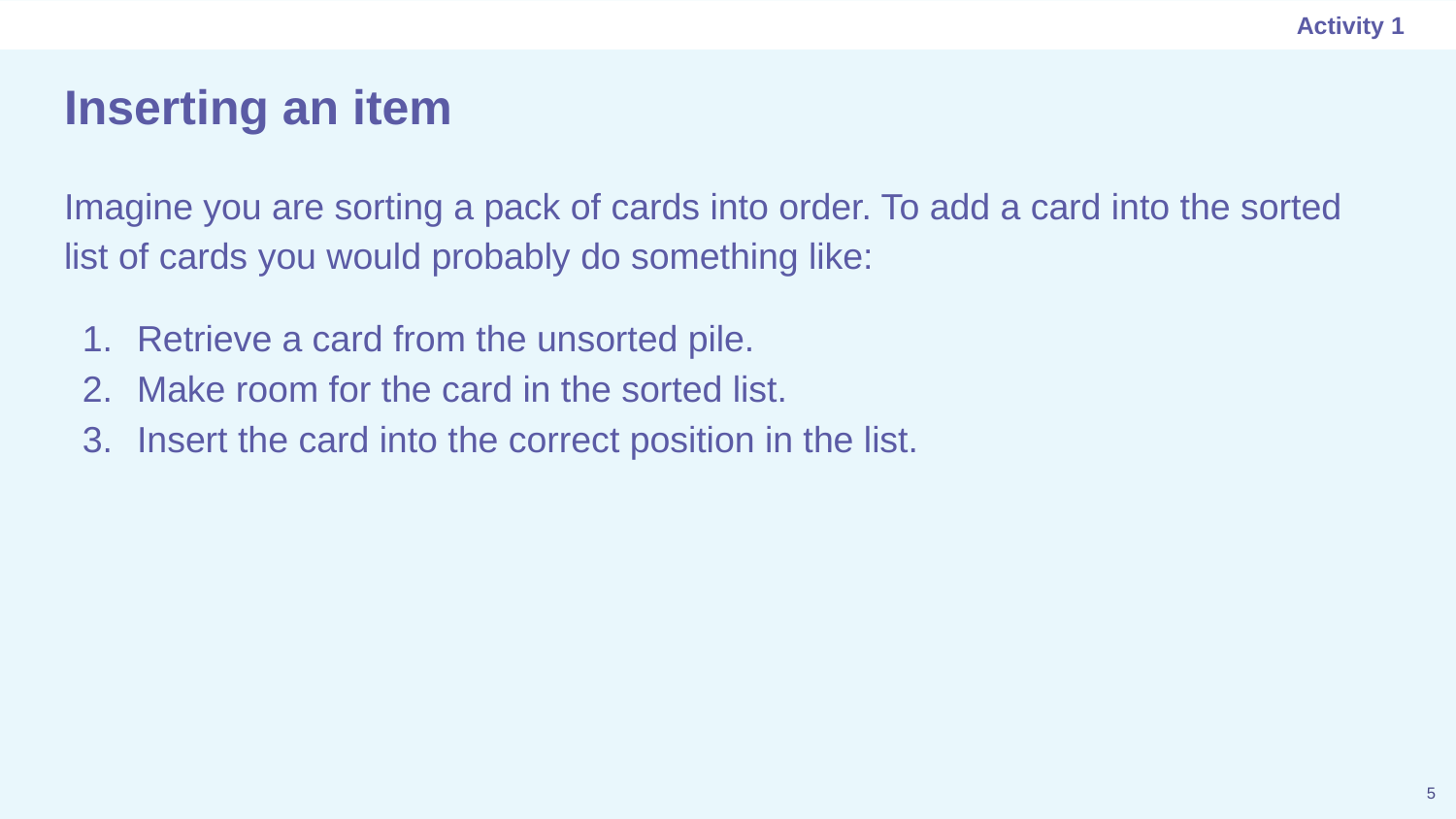

Activity 1
# Inserting an item
Imagine you are sorting a pack of cards into order. To add a card into the sorted list of cards you would probably do something like:
Retrieve a card from the unsorted pile.
Make room for the card in the sorted list.
Insert the card into the correct position in the list.
5